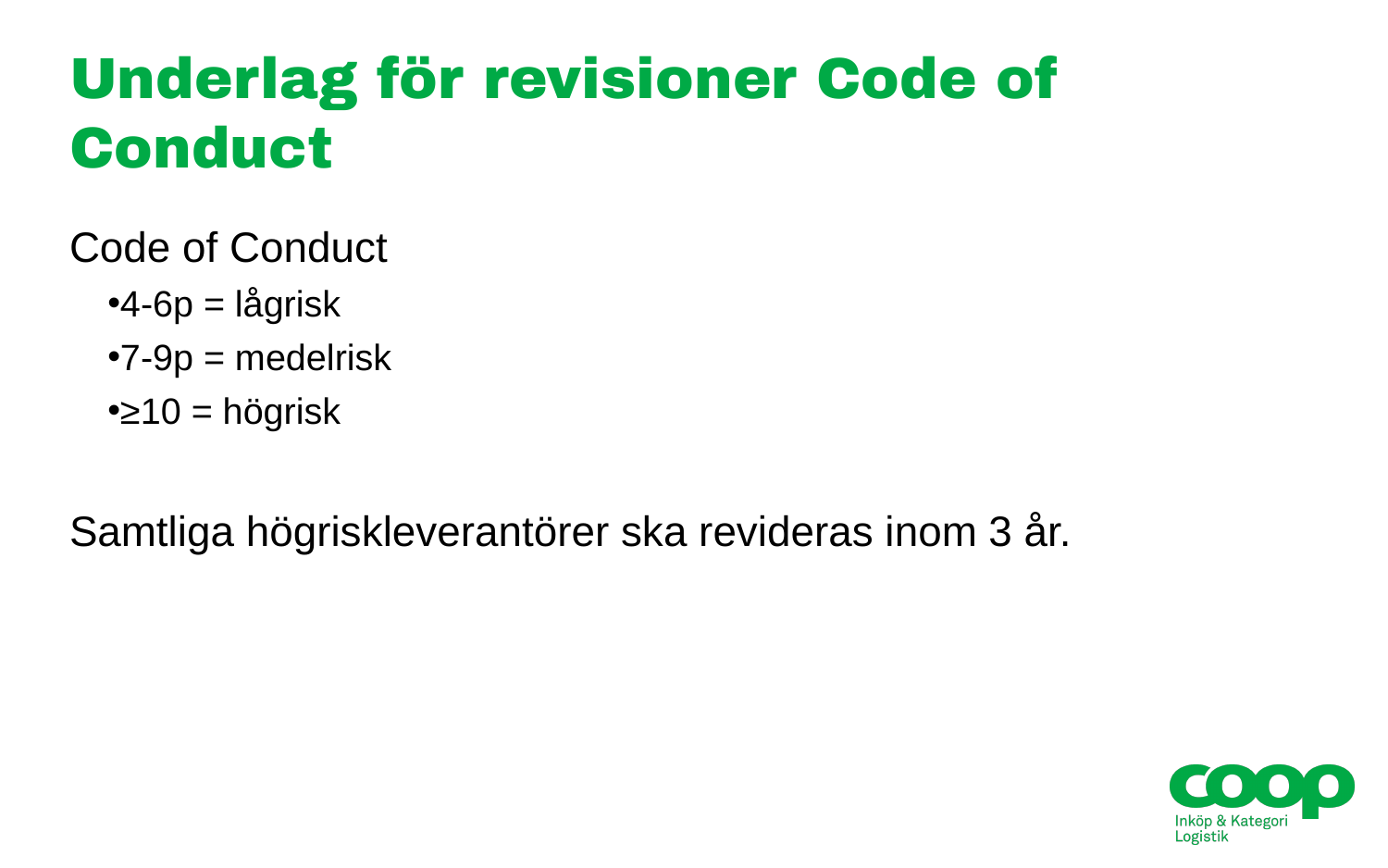

# Underlag för revisioner Code of Conduct
Code of Conduct
4-6p = lågrisk
7-9p = medelrisk
≥10 = högrisk

Samtliga högriskleverantörer ska revideras inom 3 år.